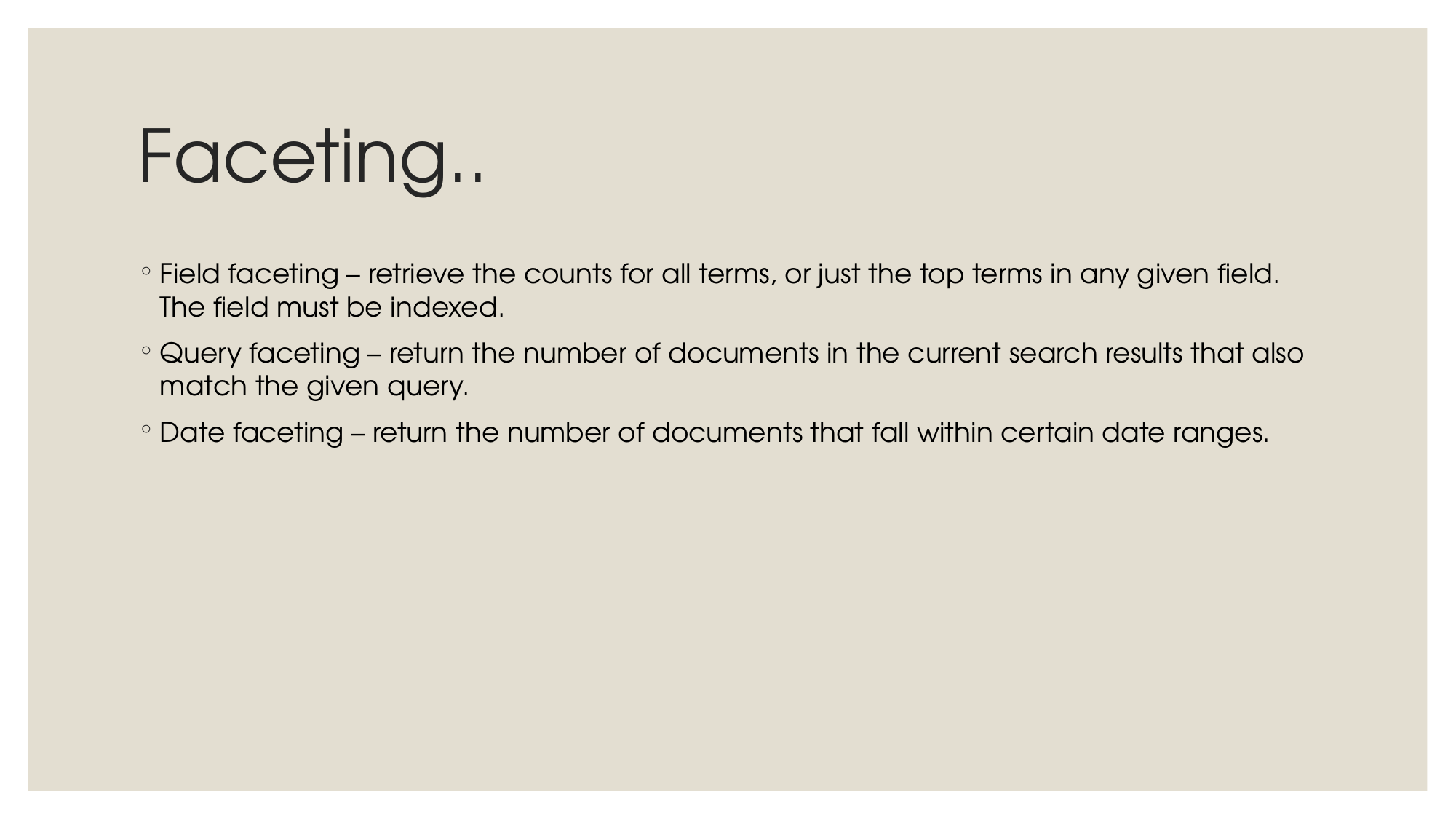

# Faceting..
Field faceting – retrieve the counts for all terms, or just the top terms in any given field. The field must be indexed.
Query faceting – return the number of documents in the current search results that also match the given query.
Date faceting – return the number of documents that fall within certain date ranges.